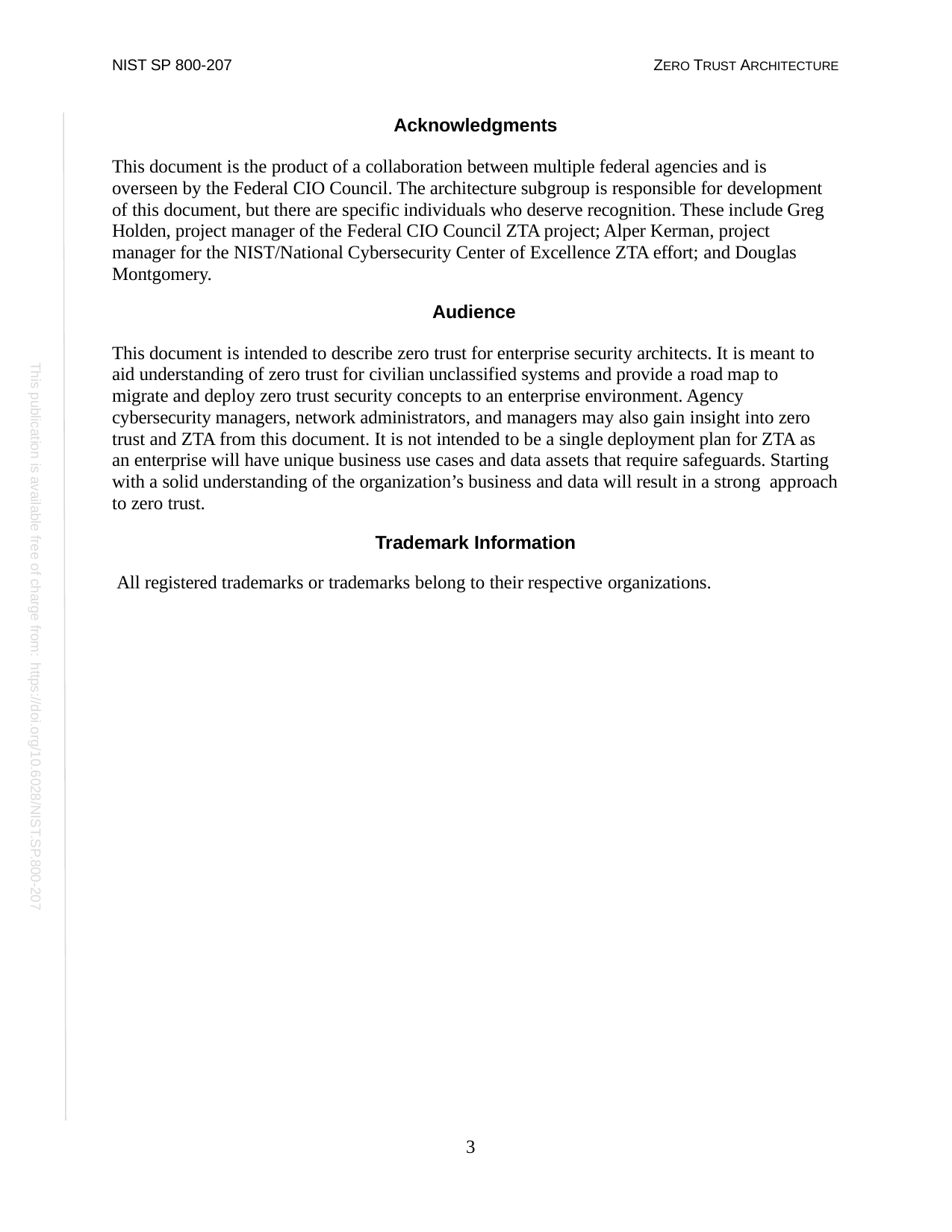

NIST SP 800-207
ZERO TRUST ARCHITECTURE
Acknowledgments

This document is the product of a collaboration between multiple federal agencies and is  overseen by the Federal CIO Council. The architecture subgroup is responsible for development  of this document, but there are specific individuals who deserve recognition. These include Greg  Holden, project manager of the Federal CIO Council ZTA project; Alper Kerman, project  manager for the NIST/National Cybersecurity Center of Excellence ZTA effort; and Douglas  Montgomery.
Audience

This document is intended to describe zero trust for enterprise security architects. It is meant to  aid understanding of zero trust for civilian unclassified systems and provide a road map to  migrate and deploy zero trust security concepts to an enterprise environment. Agency  cybersecurity managers, network administrators, and managers may also gain insight into zero  trust and ZTA from this document. It is not intended to be a single deployment plan for ZTA as  an enterprise will have unique business use cases and data assets that require safeguards. Starting  with a solid understanding of the organization’s business and data will result in a strong  approach to zero trust.
Trademark Information
All registered trademarks or trademarks belong to their respective organizations.

This publication is available free of charge from: https://doi.org/10.6028/NIST.SP.800-207
3